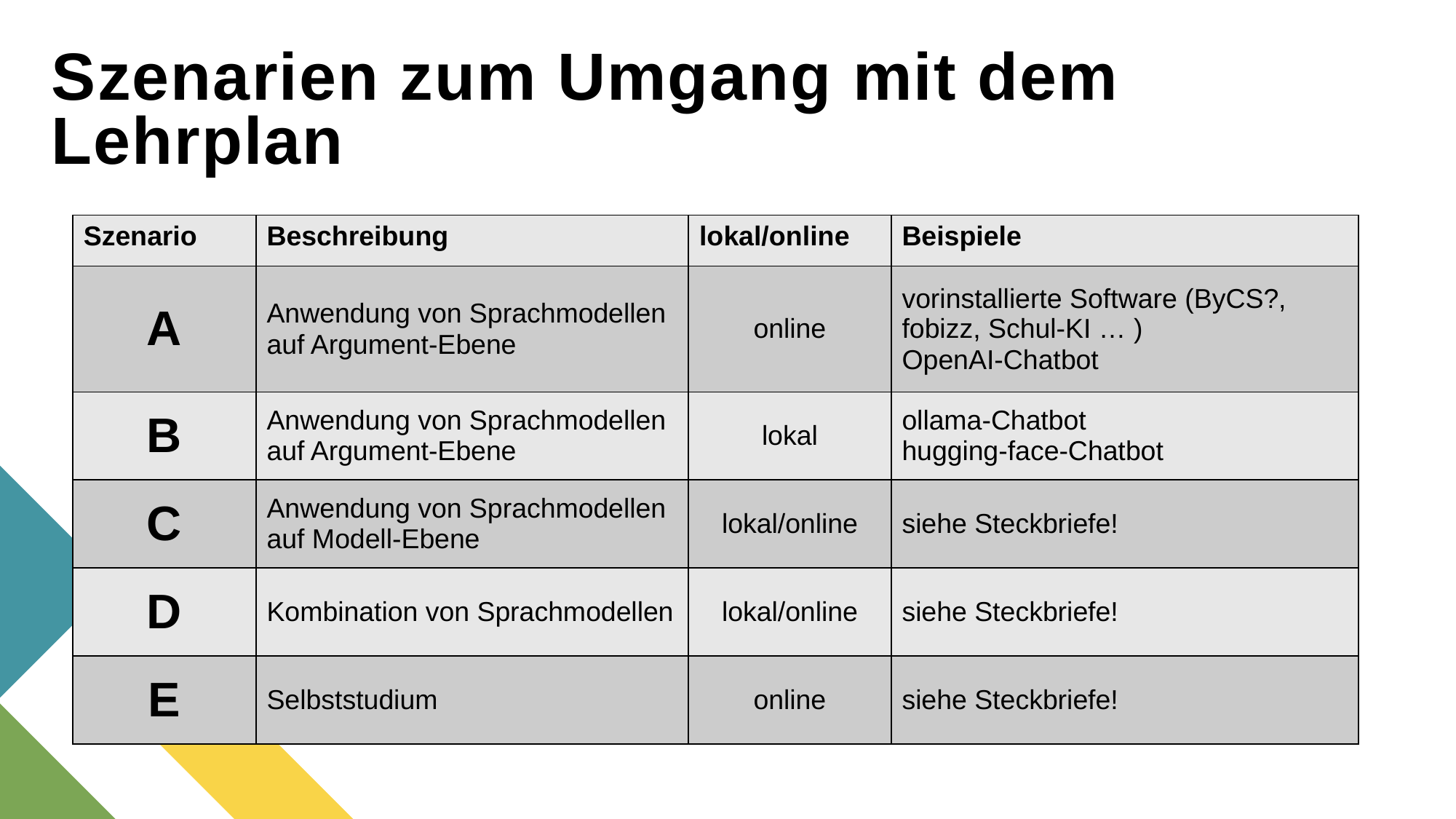

# Szenarien zum Umgang mit dem Lehrplan
| Szenario | Beschreibung | lokal/online | Beispiele |
| --- | --- | --- | --- |
| A | Anwendung von Sprachmodellen auf Argument-Ebene | online | vorinstallierte Software (ByCS?, fobizz, Schul-KI … ) OpenAI-Chatbot |
| B | Anwendung von Sprachmodellen auf Argument-Ebene | lokal | ollama-Chatbot hugging-face-Chatbot |
| C | Anwendung von Sprachmodellen auf Modell-Ebene | lokal/online | siehe Steckbriefe! |
| D | Kombination von Sprachmodellen | lokal/online | siehe Steckbriefe! |
| E | Selbststudium | online | siehe Steckbriefe! |